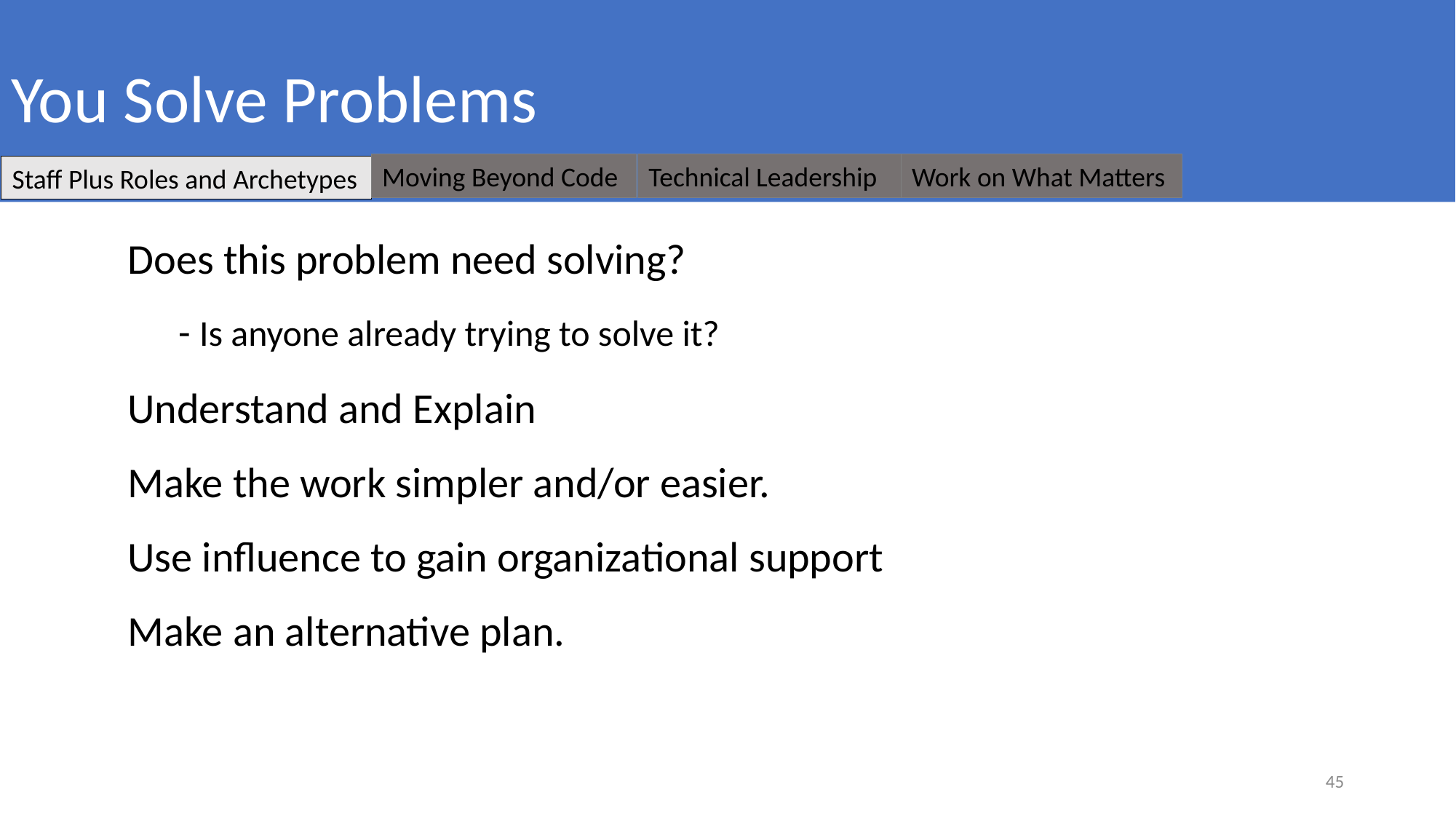

# You Solve Problems
Moving Beyond Code
Technical Leadership
Work on What Matters
Staff Plus Roles and Archetypes
Does this problem need solving?
- Is anyone already trying to solve it?

Understand and Explain
Make the work simpler and/or easier.
Use influence to gain organizational support
Make an alternative plan.
45